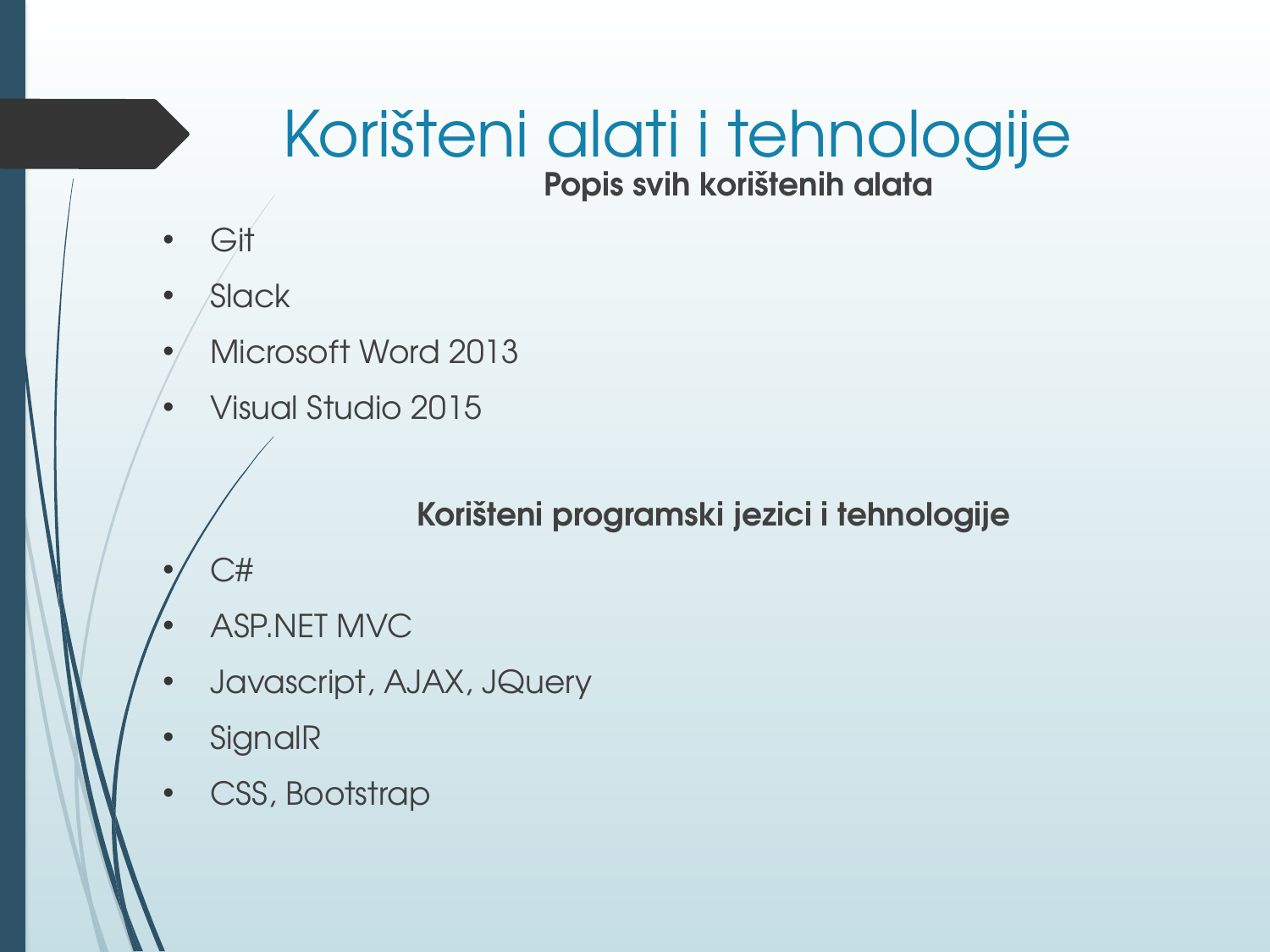

# Korišteni alati i tehnologije
6
			Popis svih korištenih alata
Git
Slack
Microsoft Word 2013
Visual Studio 2015

		Korišteni programski jezici i tehnologije
C#
ASP.NET MVC
Javascript, AJAX, JQuery
SignalR
CSS, Bootstrap